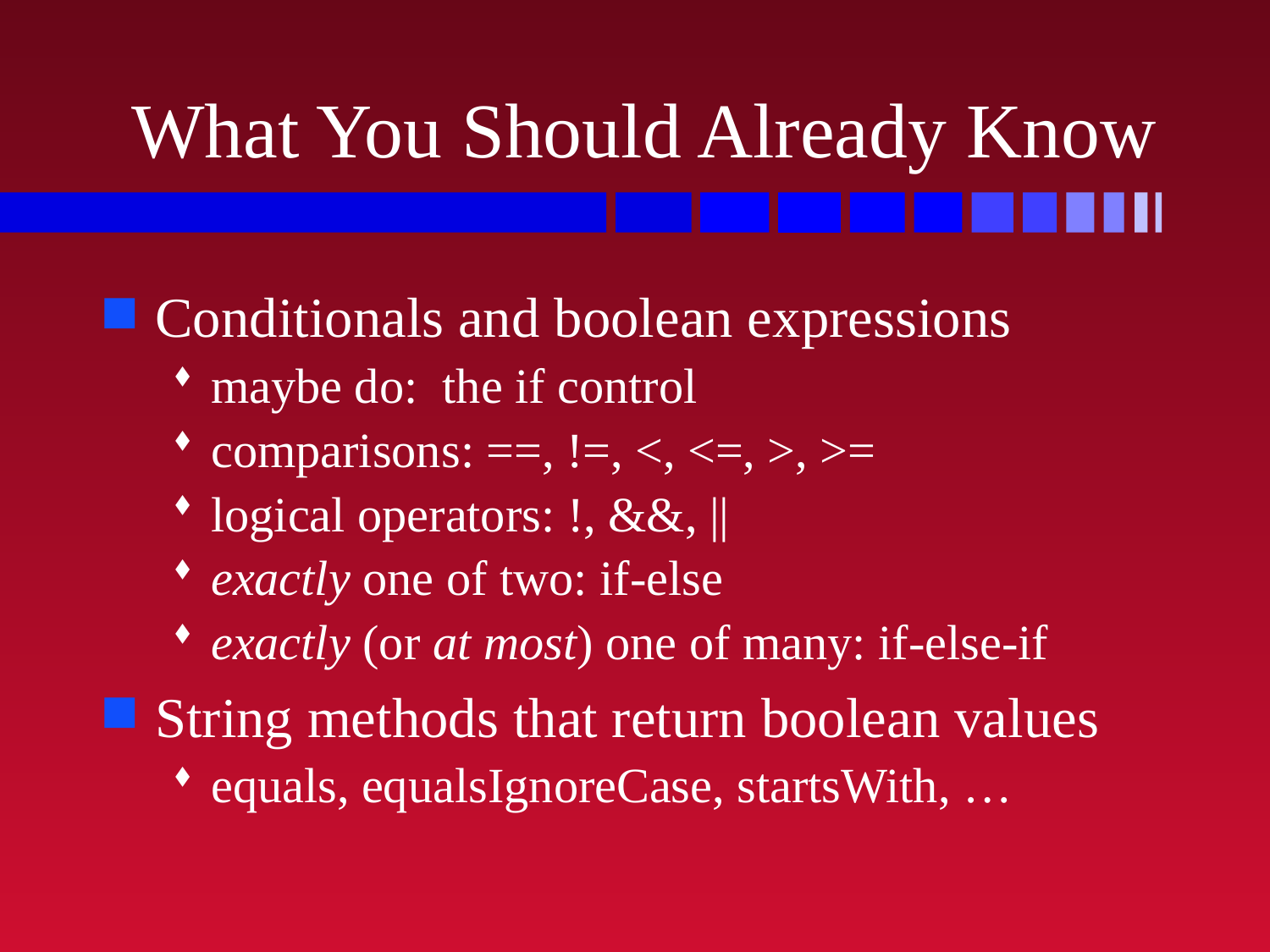

# What You Should Already Know
Conditionals and boolean expressions
maybe do:  the if control
comparisons: ==, !=, <, <=, >, >=
logical operators: !, &&, ||
exactly one of two: if-else
exactly (or at most) one of many: if-else-if
String methods that return boolean values
equals, equalsIgnoreCase, startsWith, …